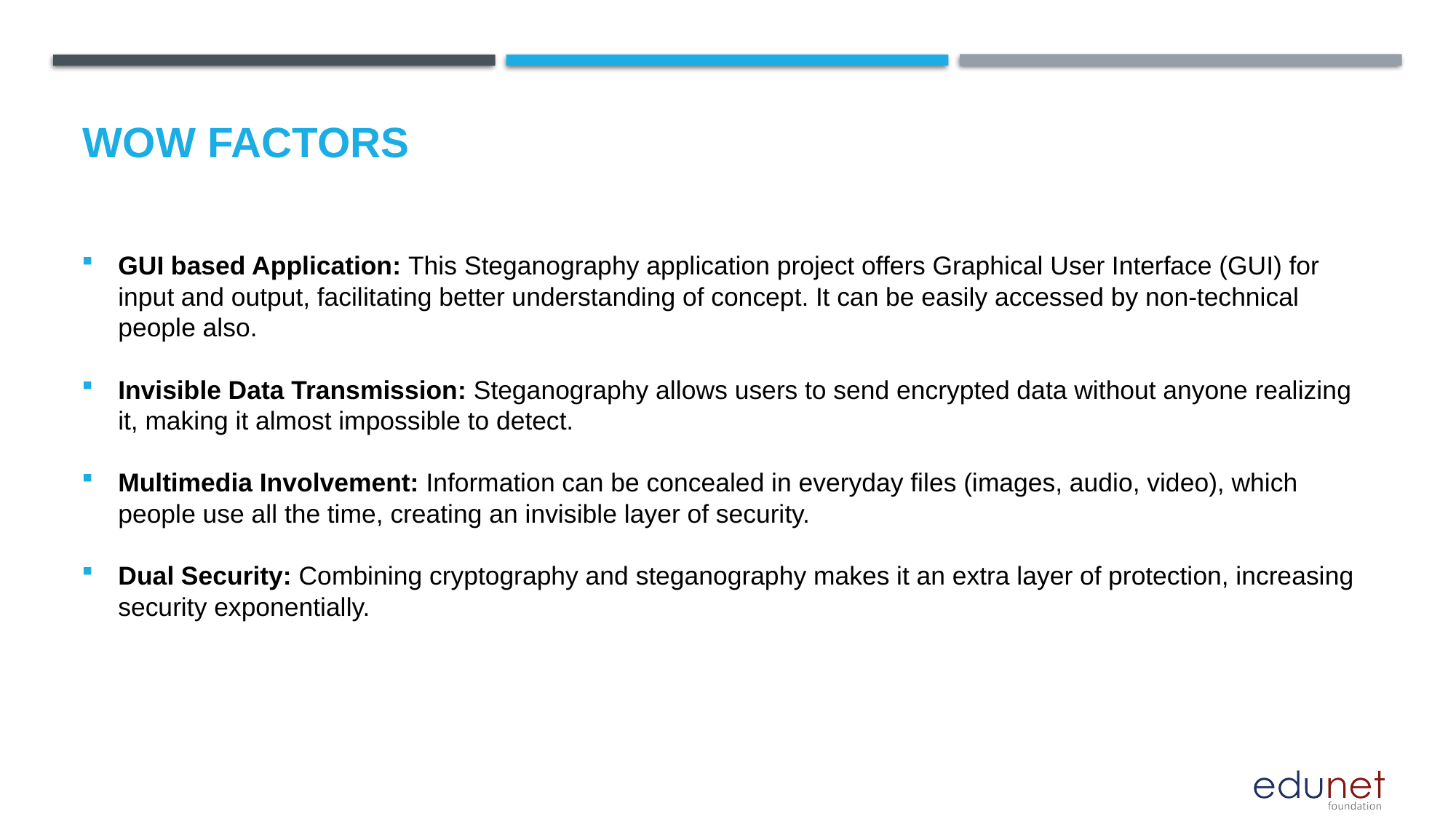

# Wow factors
GUI based Application: This Steganography application project offers Graphical User Interface (GUI) for input and output, facilitating better understanding of concept. It can be easily accessed by non-technical people also.

Invisible Data Transmission: Steganography allows users to send encrypted data without anyone realizing it, making it almost impossible to detect.

Multimedia Involvement: Information can be concealed in everyday files (images, audio, video), which people use all the time, creating an invisible layer of security.

Dual Security: Combining cryptography and steganography makes it an extra layer of protection, increasing security exponentially.